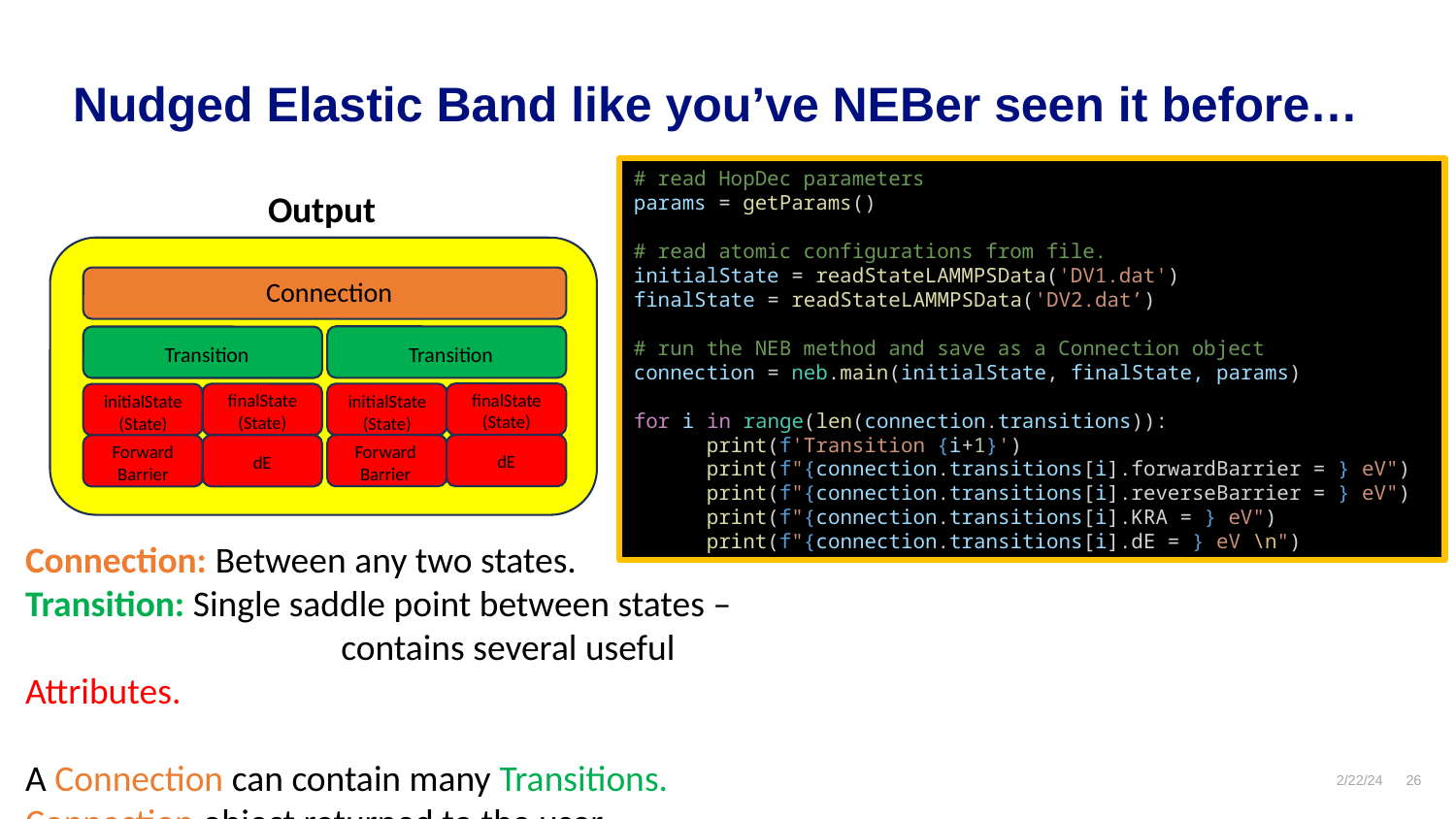

Nudged Elastic Band like you’ve NEBer seen it before…
# read HopDec parameters
params = getParams()

# read atomic configurations from file.
initialState = readStateLAMMPSData('DV1.dat')
finalState = readStateLAMMPSData('DV2.dat’)

# run the NEB method and save as a Connection object
connection = neb.main(initialState, finalState, params)

for i in range(len(connection.transitions)):
print(f'Transition {i+1}')
print(f"{connection.transitions[i].forwardBarrier = } eV")
print(f"{connection.transitions[i].reverseBarrier = } eV")
print(f"{connection.transitions[i].KRA = } eV")
print(f"{connection.transitions[i].dE = } eV \n")
Output

Connection

Transition
Transition
finalState (State)
finalState (State)
initialState (State)
initialState (State)

Forward Barrier
Forward Barrier

dE
dE
Connection: Between any two states.
Transition: Single saddle point between states – 		    	   contains several useful Attributes.

A Connection can contain many Transitions.
Connection object returned to the user.